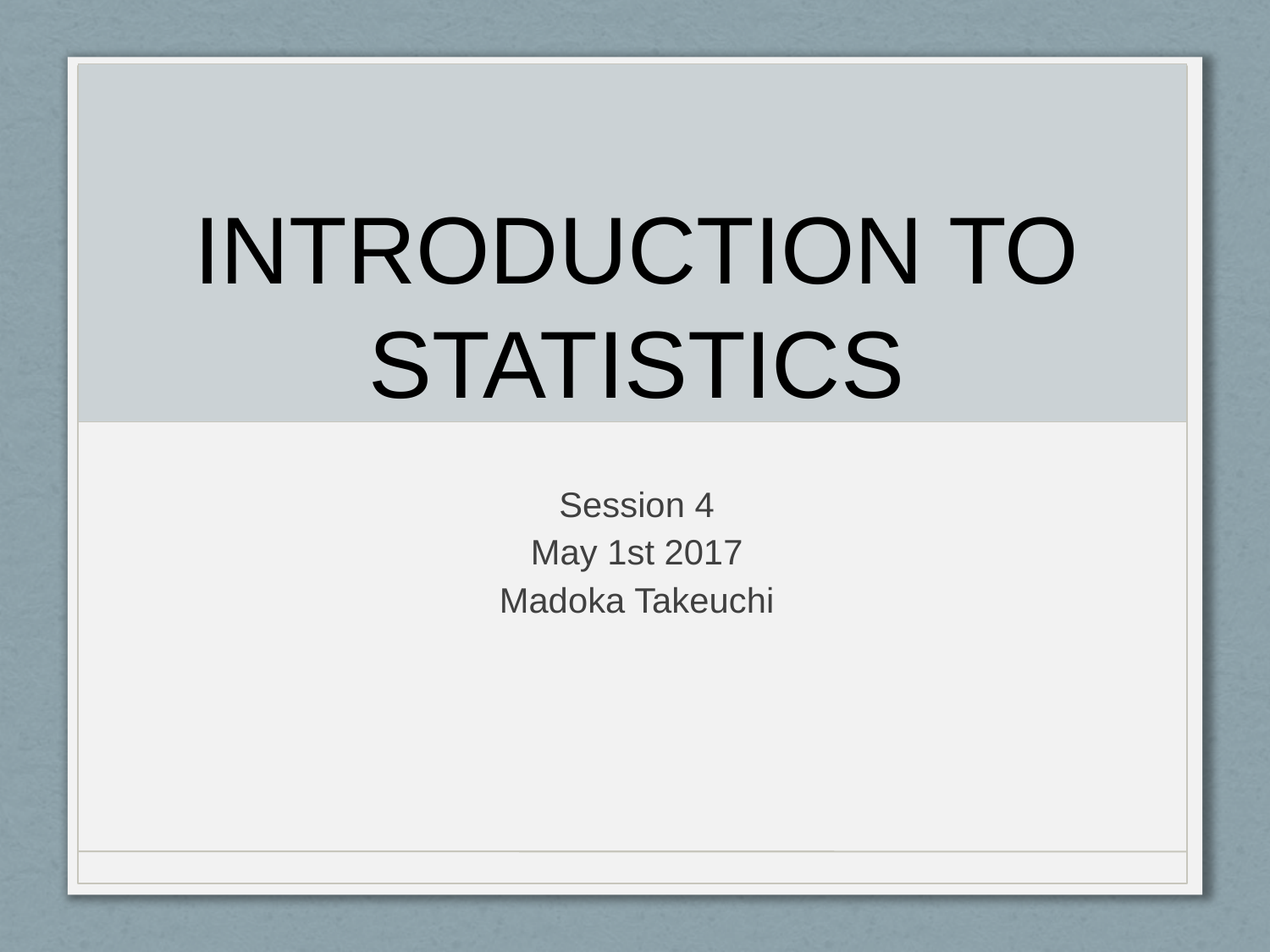

# INTRODUCTION TO STATISTICS
Session 4
May 1st 2017
Madoka Takeuchi